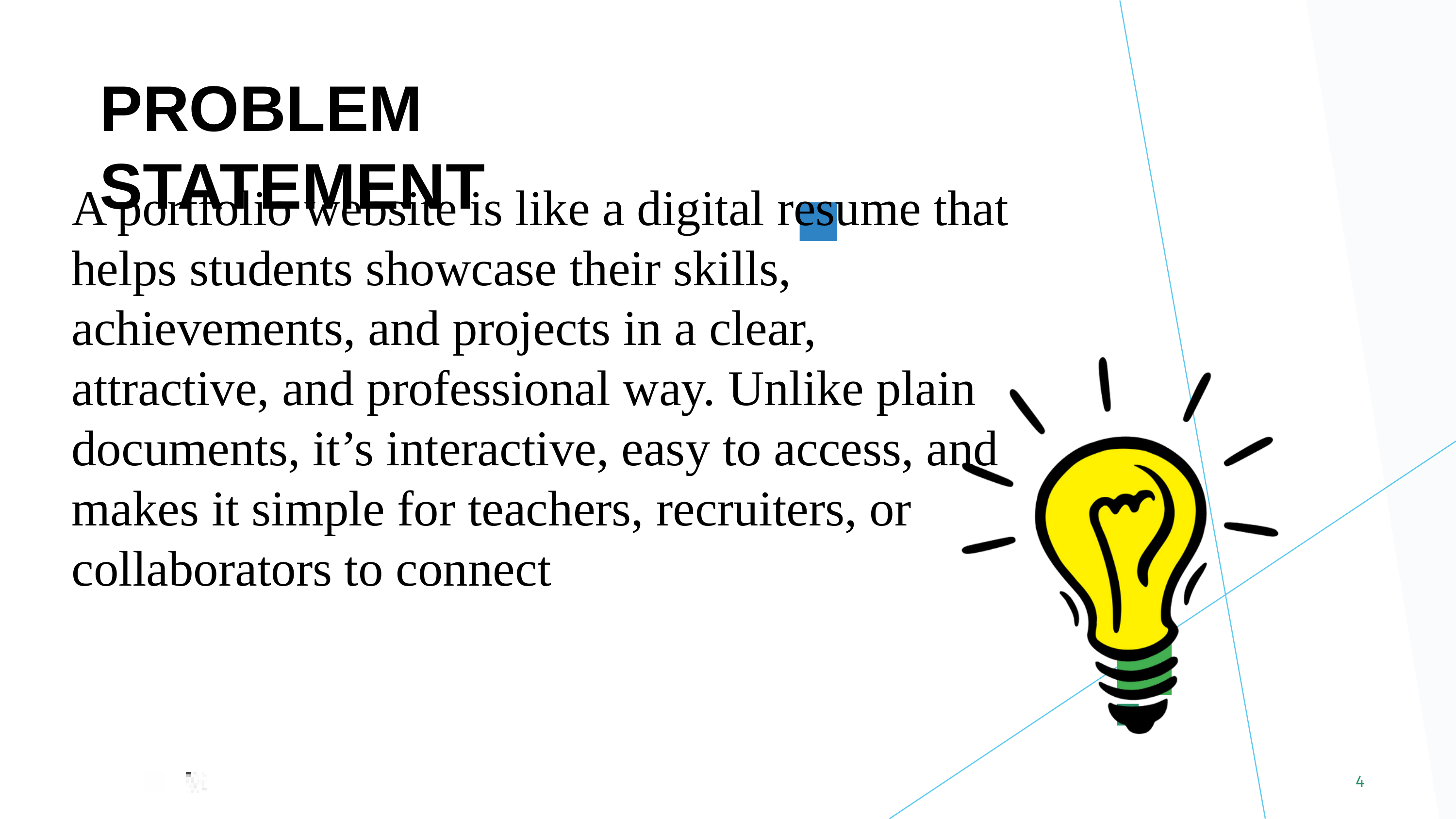

PROBLEM	STATEMENT
A portfolio website is like a digital resume that helps students showcase their skills, achievements, and projects in a clear, attractive, and professional way. Unlike plain documents, it’s interactive, easy to access, and makes it simple for teachers, recruiters, or collaborators to connect

4